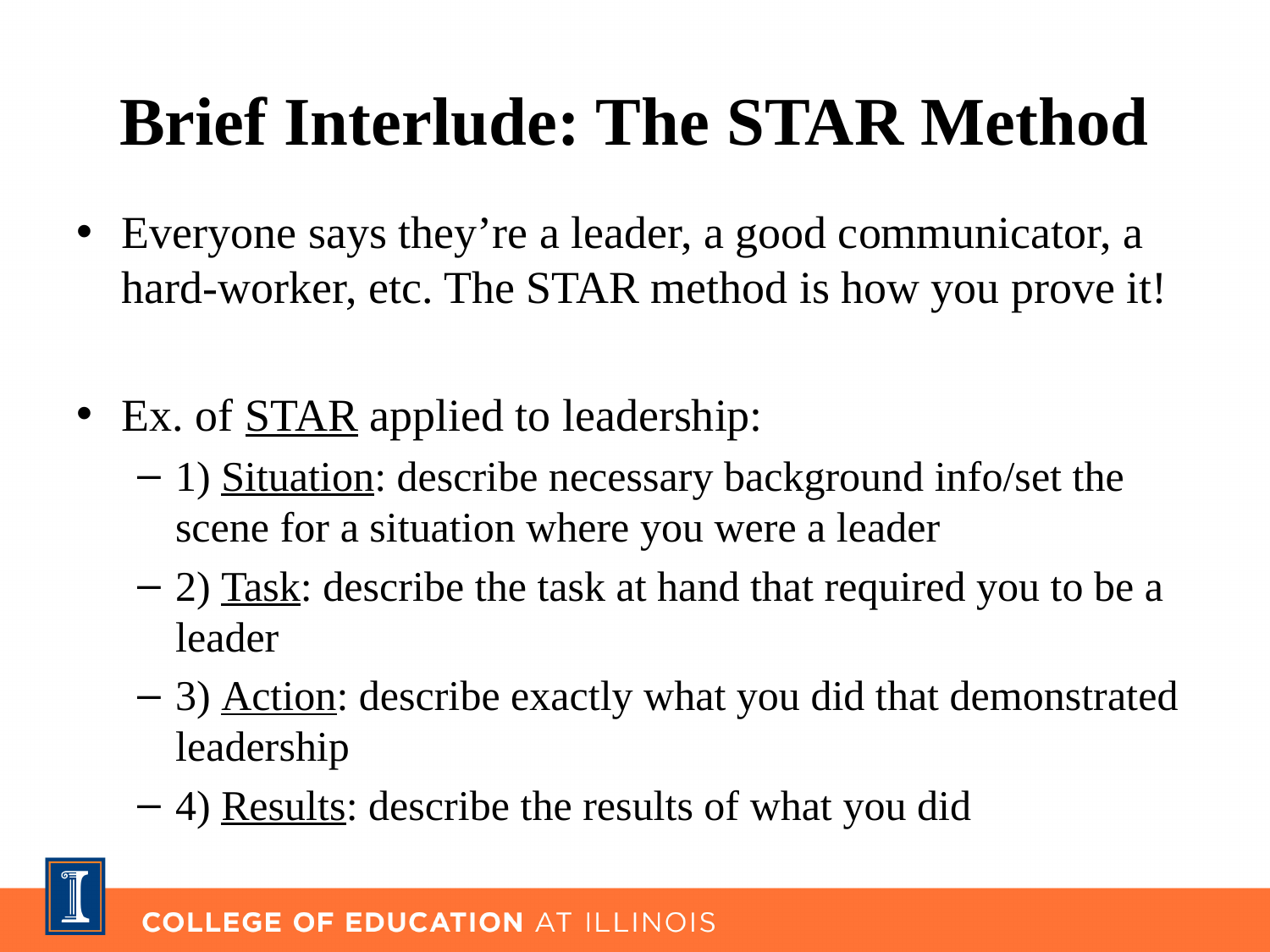

# Brief Interlude: The STAR Method
Everyone says they’re a leader, a good communicator, a hard-worker, etc. The STAR method is how you prove it!

Ex. of STAR applied to leadership:
1) Situation: describe necessary background info/set the scene for a situation where you were a leader
2) Task: describe the task at hand that required you to be a leader
3) Action: describe exactly what you did that demonstrated leadership
4) Results: describe the results of what you did